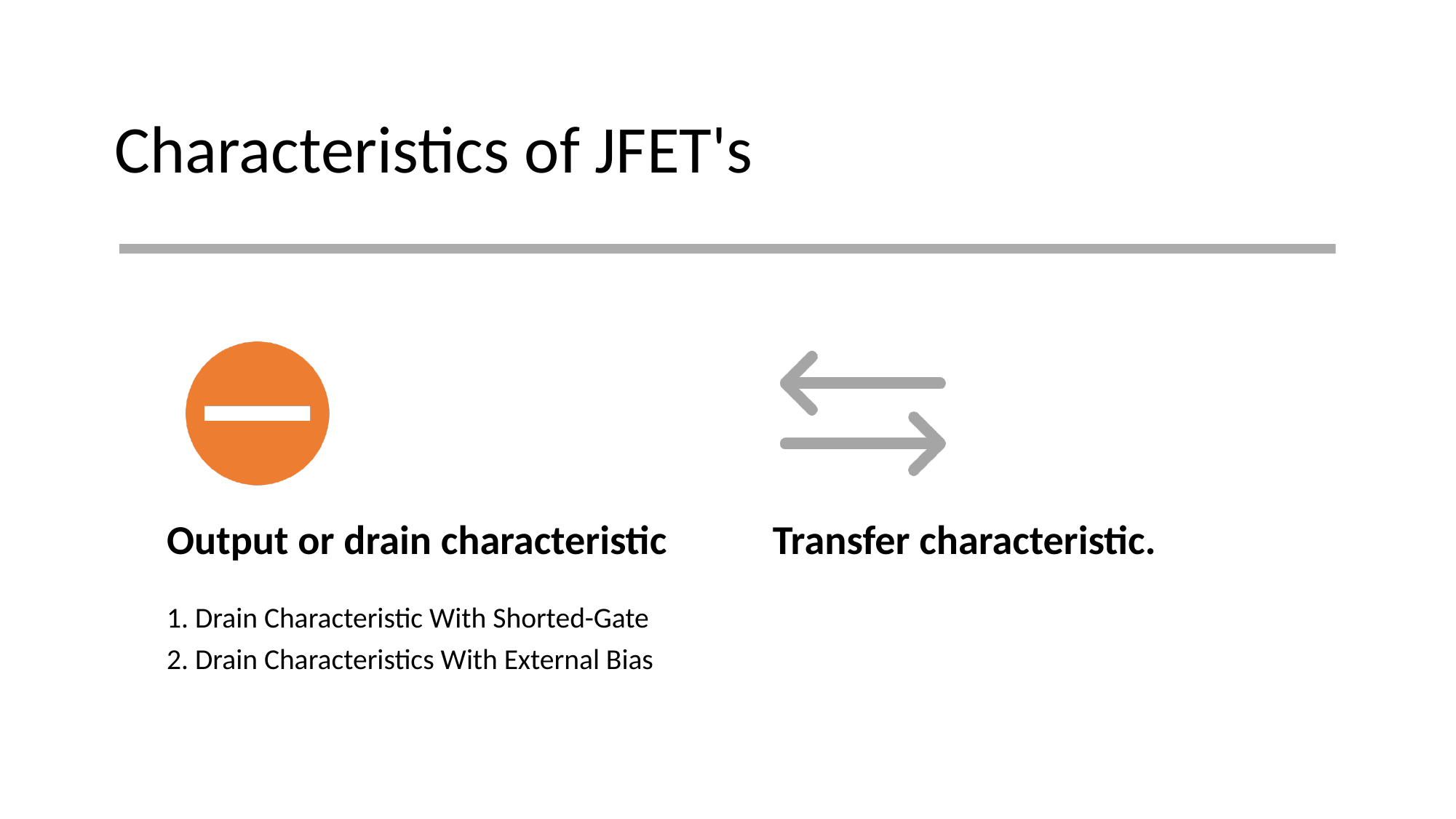

# Characteristics of JFET's

Output or drain characteristic
1. Drain Characteristic With Shorted-Gate
2. Drain Characteristics With External Bias
Transfer characteristic.